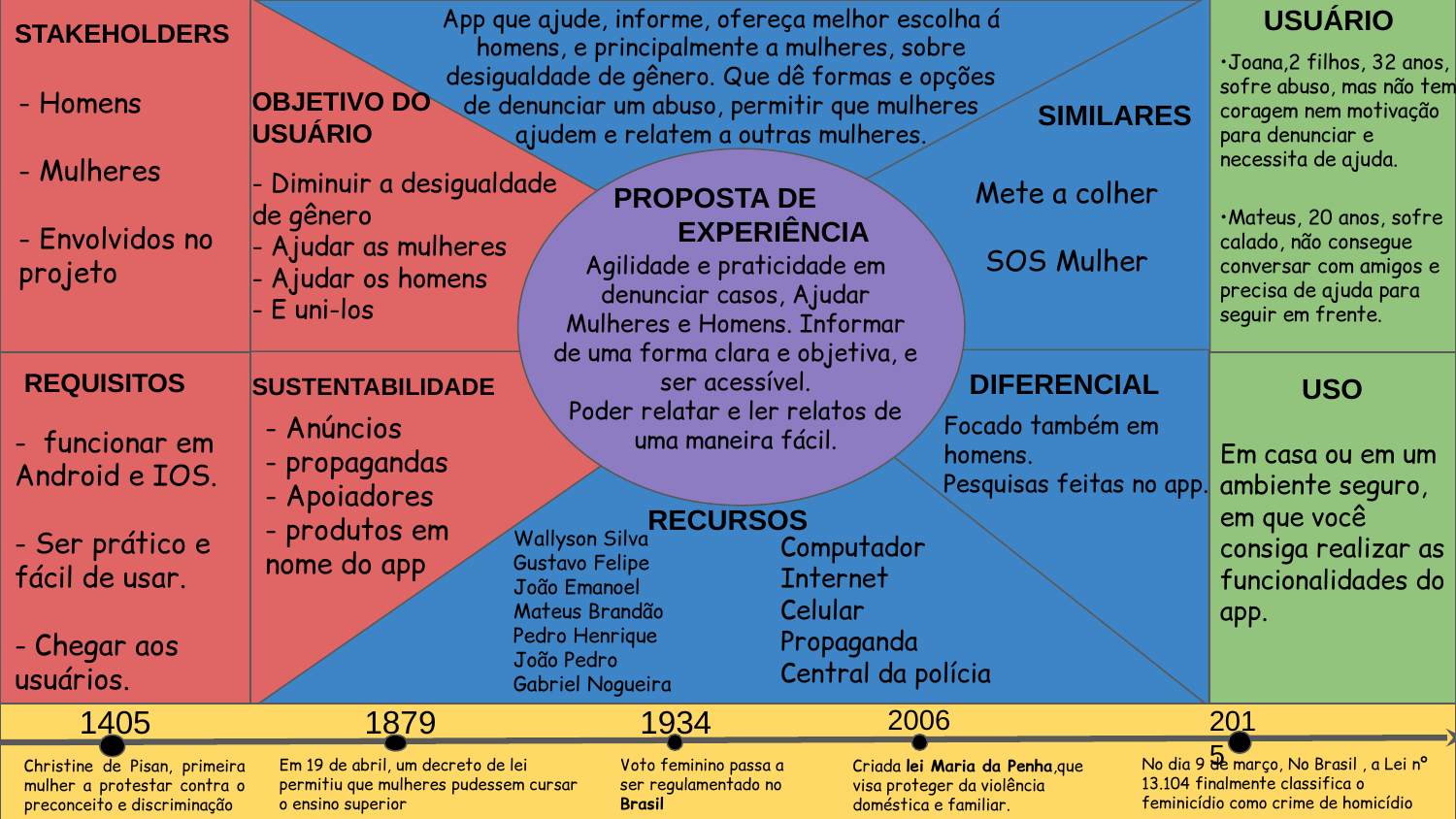

USUÁRIO
App que ajude, informe, ofereça melhor escolha á homens, e principalmente a mulheres, sobre desigualdade de gênero. Que dê formas e opções de denunciar um abuso, permitir que mulheres ajudem e relatem a outras mulheres.

STAKEHOLDERS
•Joana,2 filhos, 32 anos, sofre abuso, mas não tem coragem nem motivação para denunciar e necessita de ajuda.
- Homens

- Mulheres

- Envolvidos no
projeto

OBJETIVO DO USUÁRIO
SIMILARES

- Diminuir a desigualdade de gênero
- Ajudar as mulheres
- Ajudar os homens
- E uni-los
Mete a colher

SOS Mulher

PROPOSTA DE
        EXPERIÊNCIA
•Mateus, 20 anos, sofre calado, não consegue conversar com amigos e precisa de ajuda para seguir em frente.
Agilidade e praticidade em denunciar casos, Ajudar Mulheres e Homens. Informar de uma forma clara e objetiva, e ser acessível.
Poder relatar e ler relatos de uma maneira fácil.

REQUISITOS
DIFERENCIAL

SUSTENTABILIDADE
USO
- Anúncios
- propagandas
- Apoiadores
- produtos em nome do app
Focado também em homens.
Pesquisas feitas no app.

-  funcionar em Android e IOS.

- Ser prático e fácil de usar.

- Chegar aos usuários.
Em casa ou em um ambiente seguro, em que você consiga realizar as funcionalidades do app.
RECURSOS
Wallyson Silva
Gustavo Felipe
João Emanoel
Mateus Brandão
Pedro Henrique
João Pedro
Gabriel Nogueira

Computador
Internet
Celular
Propaganda
Central da polícia
2006
1879
1934
1405
2015

No dia 9 de março, No Brasil , a Lei nº 13.104 finalmente classifica o feminicídio como crime de homicídio
Em 19 de abril, um decreto de lei permitiu que mulheres pudessem cursar o ensino superior
Voto feminino passa a ser regulamentado no Brasil
Criada lei Maria da Penha,que visa proteger da violência doméstica e familiar.
Christine de Pisan, primeira mulher a protestar contra o preconceito e discriminação